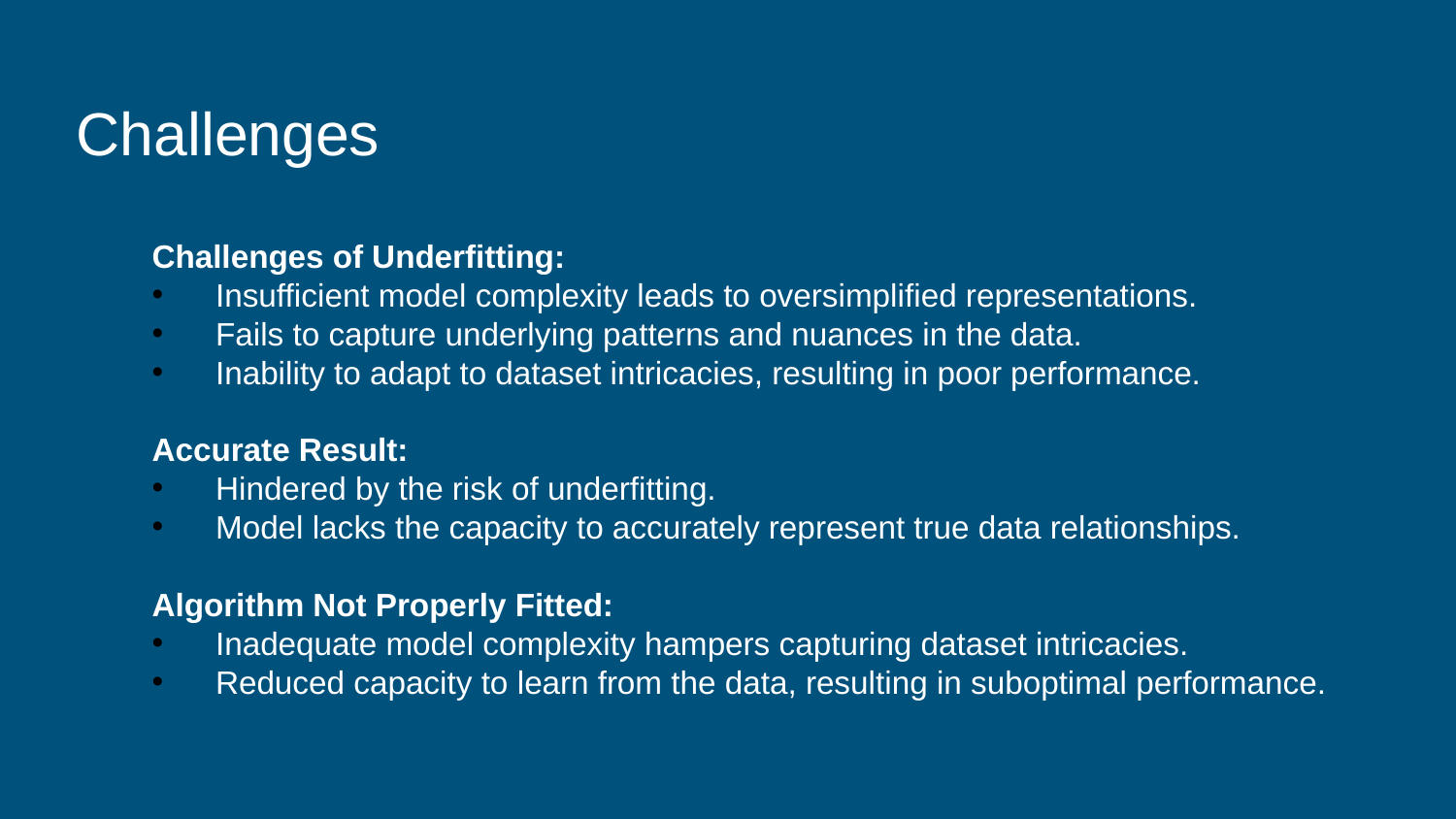

# Challenges
Challenges of Underfitting:
  Insufficient model complexity leads to oversimplified representations.
  Fails to capture underlying patterns and nuances in the data.
  Inability to adapt to dataset intricacies, resulting in poor performance.

Accurate Result:
  Hindered by the risk of underfitting.
  Model lacks the capacity to accurately represent true data relationships.

Algorithm Not Properly Fitted:
  Inadequate model complexity hampers capturing dataset intricacies.
  Reduced capacity to learn from the data, resulting in suboptimal performance.